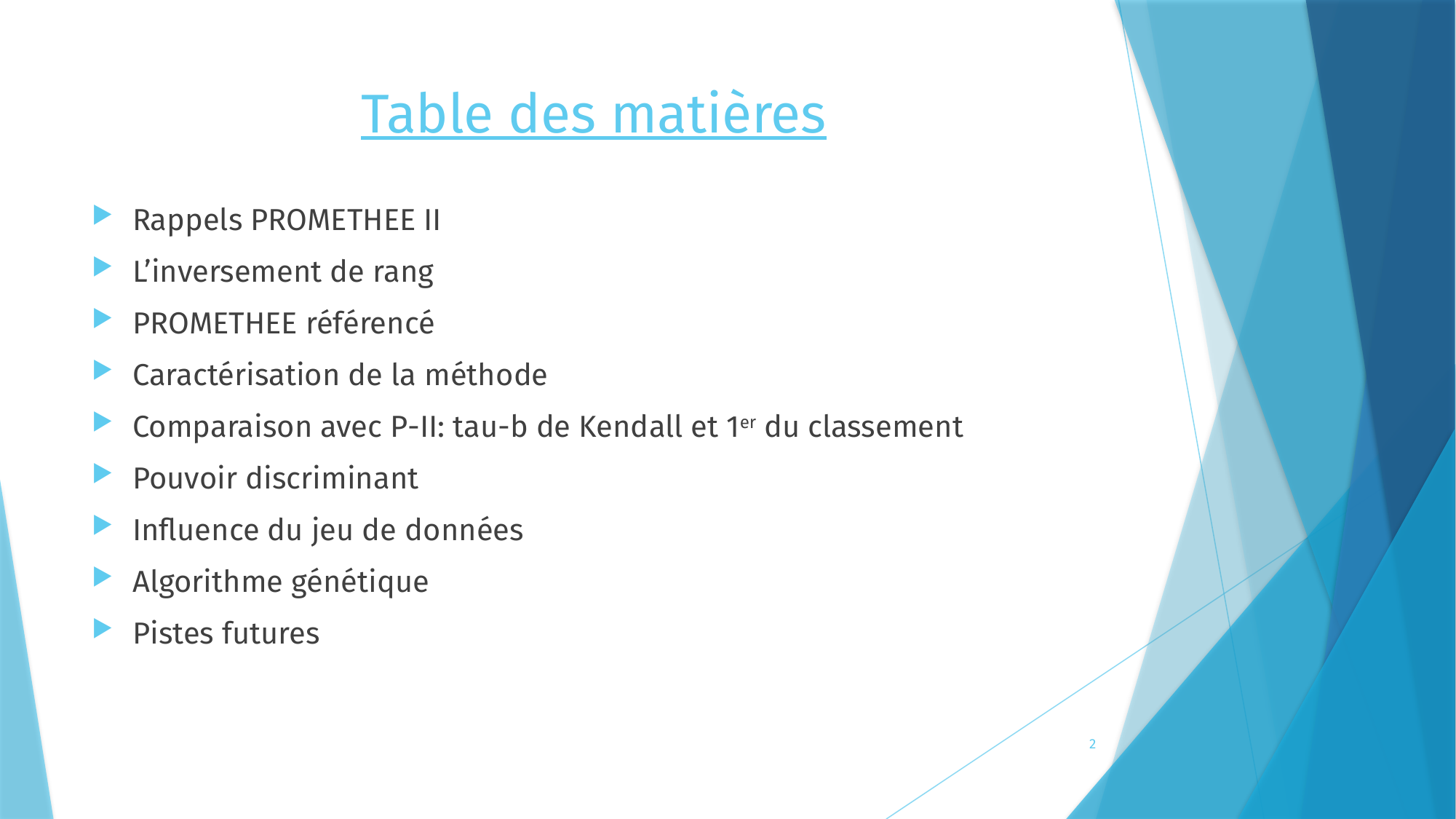

# Table des matières
Rappels PROMETHEE II
L’inversement de rang
PROMETHEE référencé
Caractérisation de la méthode
Comparaison avec P-II: tau-b de Kendall et 1er du classement
Pouvoir discriminant
Influence du jeu de données
Algorithme génétique
Pistes futures

2